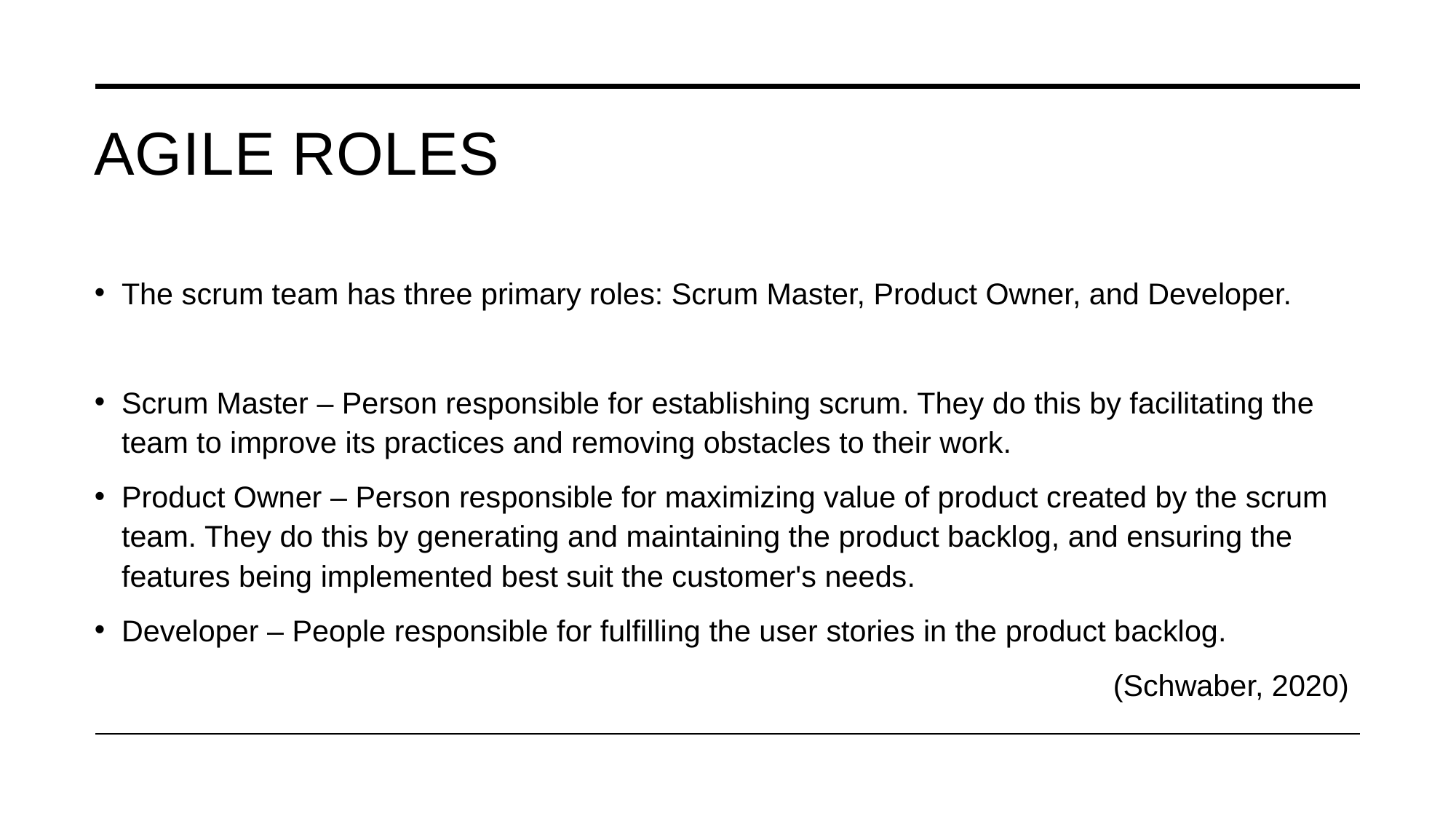

# Agile Roles
The scrum team has three primary roles: Scrum Master, Product Owner, and Developer.

Scrum Master – Person responsible for establishing scrum. They do this by facilitating the team to improve its practices and removing obstacles to their work.
Product Owner – Person responsible for maximizing value of product created by the scrum team. They do this by generating and maintaining the product backlog, and ensuring the features being implemented best suit the customer's needs.
Developer – People responsible for fulfilling the user stories in the product backlog.
 (Schwaber, 2020)